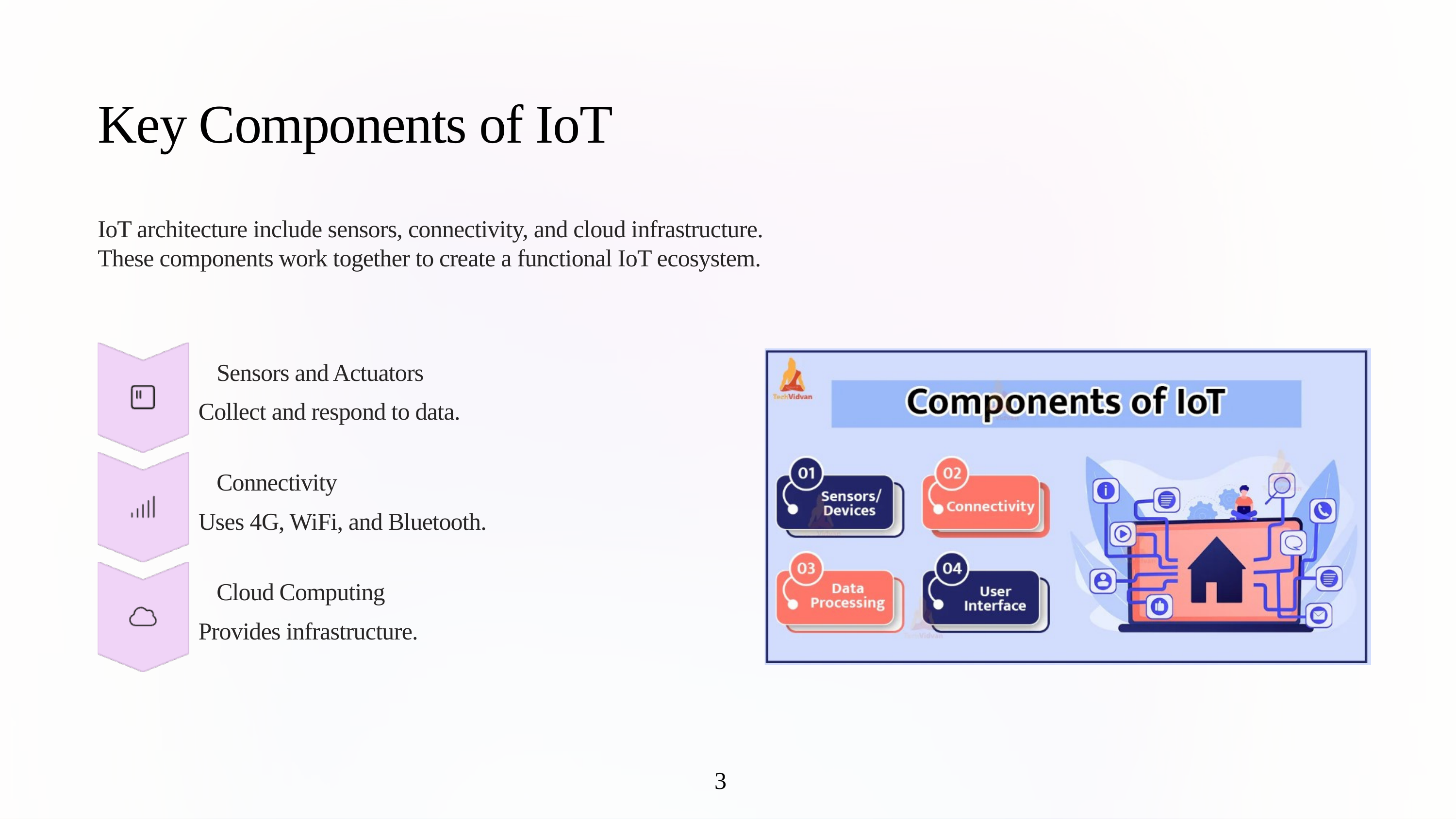

Key Components of IoT

IoT architecture include sensors, connectivity, and cloud infrastructure.
These components work together to create a functional IoT ecosystem.

Sensors and Actuators

Collect and respond to data.

Connectivity

Uses 4G, WiFi, and Bluetooth.

Cloud Computing

Provides infrastructure.

3